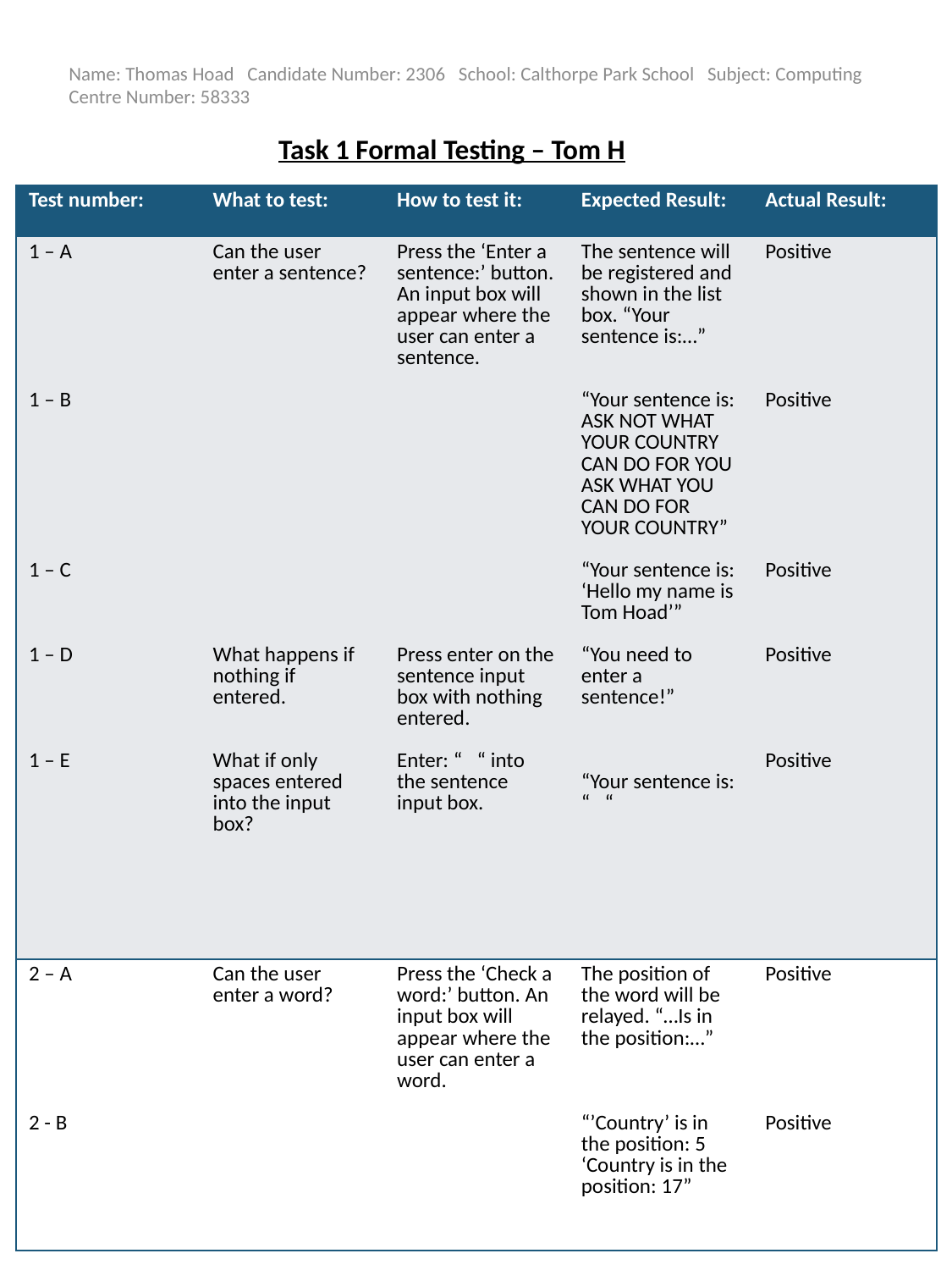

Name: Thomas Hoad   Candidate Number: 2306   School: Calthorpe Park School   Subject: Computing   Centre Number: 58333
Task 1 Formal Testing – Tom H
| Test number: | What to test: | How to test it: | Expected Result: | Actual Result: |
| --- | --- | --- | --- | --- |
| 1 – A 1 – B 1 – C 1 – D 1 – E | Can the user enter a sentence? What happens if nothing if entered. What if only spaces entered into the input box? | Press the ‘Enter a sentence:’ button. An input box will appear where the user can enter a sentence. Press enter on the sentence input box with nothing entered. Enter: “ “ into the sentence input box. | The sentence will be registered and shown in the list box. “Your sentence is:…” “Your sentence is: ASK NOT WHAT YOUR COUNTRY CAN DO FOR YOU ASK WHAT YOU CAN DO FOR YOUR COUNTRY” “Your sentence is: ‘Hello my name is Tom Hoad’” “You need to enter a sentence!” “Your sentence is: “ “ | Positive Positive Positive Positive Positive |
| 2 – A 2 - B | Can the user enter a word? | Press the ‘Check a word:’ button. An input box will appear where the user can enter a word. | The position of the word will be relayed. “…Is in the position:…” “’Country’ is in the position: 5 ‘Country is in the position: 17” | Positive Positive |